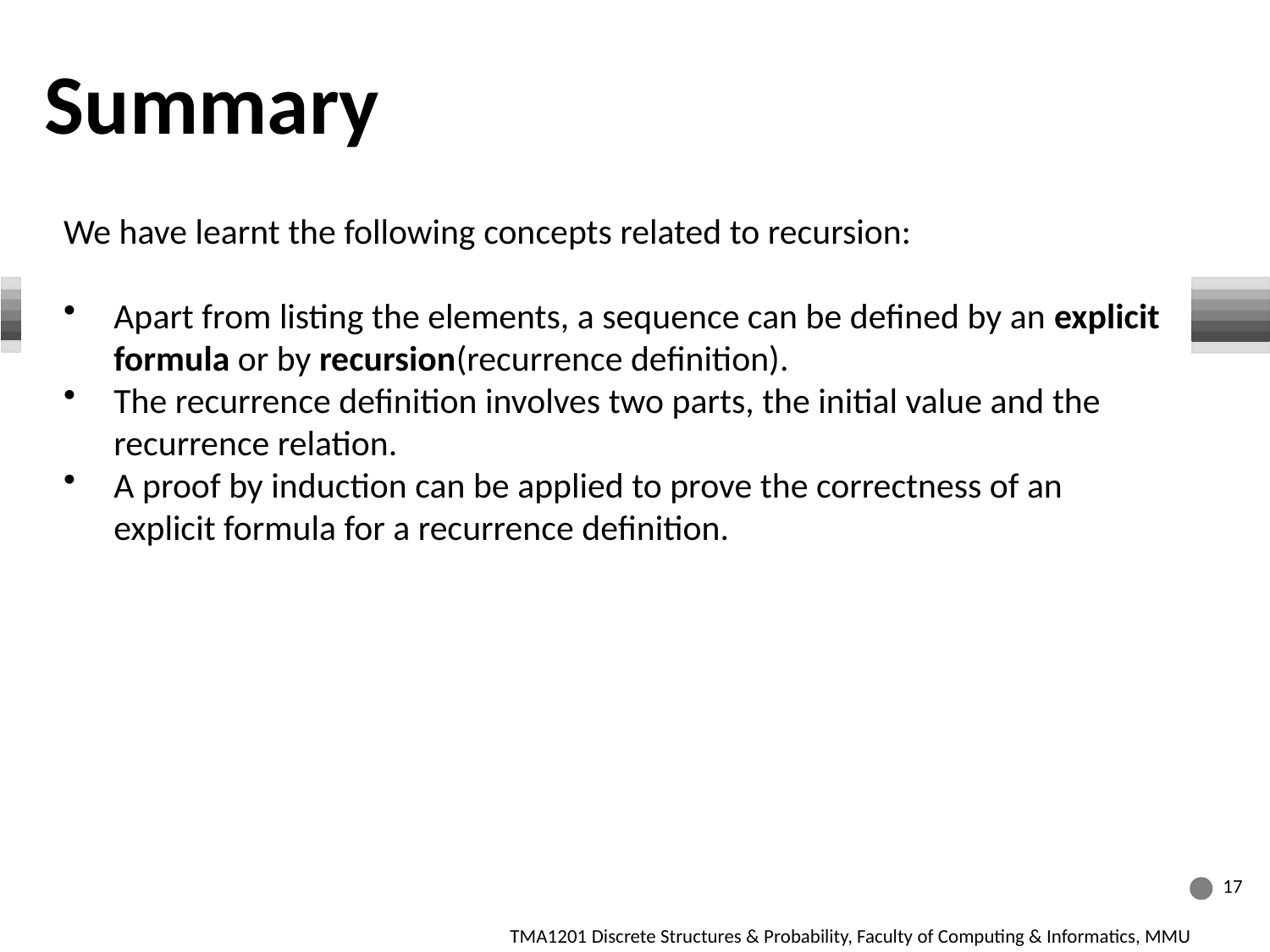

Summary
We have learnt the following concepts related to recursion:

Apart from listing the elements, a sequence can be defined by an explicit  formula or by recursion(recurrence definition).
The recurrence definition involves two parts, the initial value and the recurrence relation.
A proof by induction can be applied to prove the correctness of an explicit formula for a recurrence definition.
17
TMA1201 Discrete Structures & Probability, Faculty of Computing & Informatics, MMU